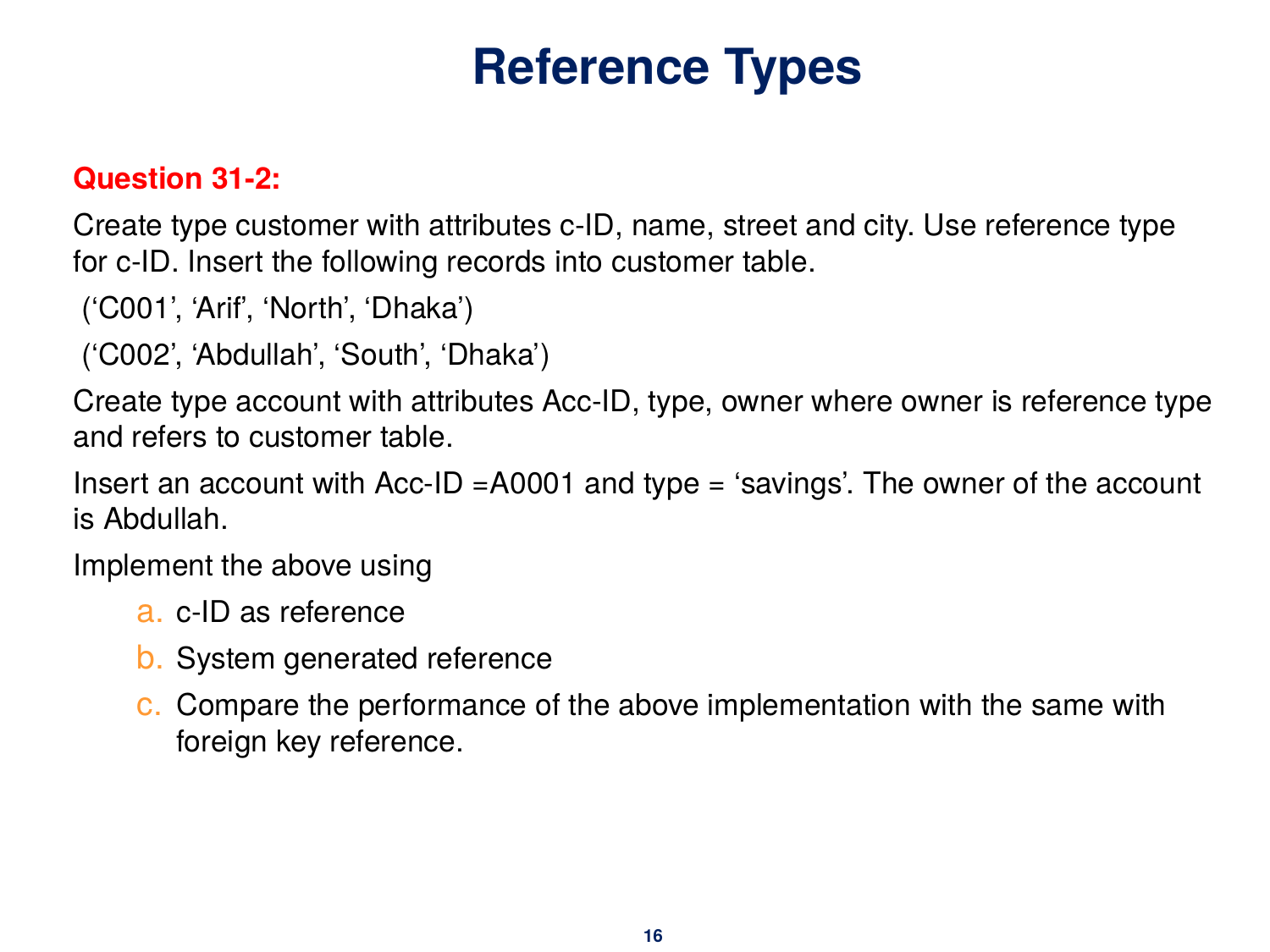

# Reference Types
Question 31-2:
Create type customer with attributes c-ID, name, street and city. Use reference type for c-ID. Insert the following records into customer table.
 (‘C001’, ‘Arif’, ‘North’, ‘Dhaka’)
 (‘C002’, ‘Abdullah’, ‘South’, ‘Dhaka’)
Create type account with attributes Acc-ID, type, owner where owner is reference type and refers to customer table.
Insert an account with Acc-ID =A0001 and type = ‘savings’. The owner of the account is Abdullah.
Implement the above using
c-ID as reference
System generated reference
Compare the performance of the above implementation with the same with foreign key reference.